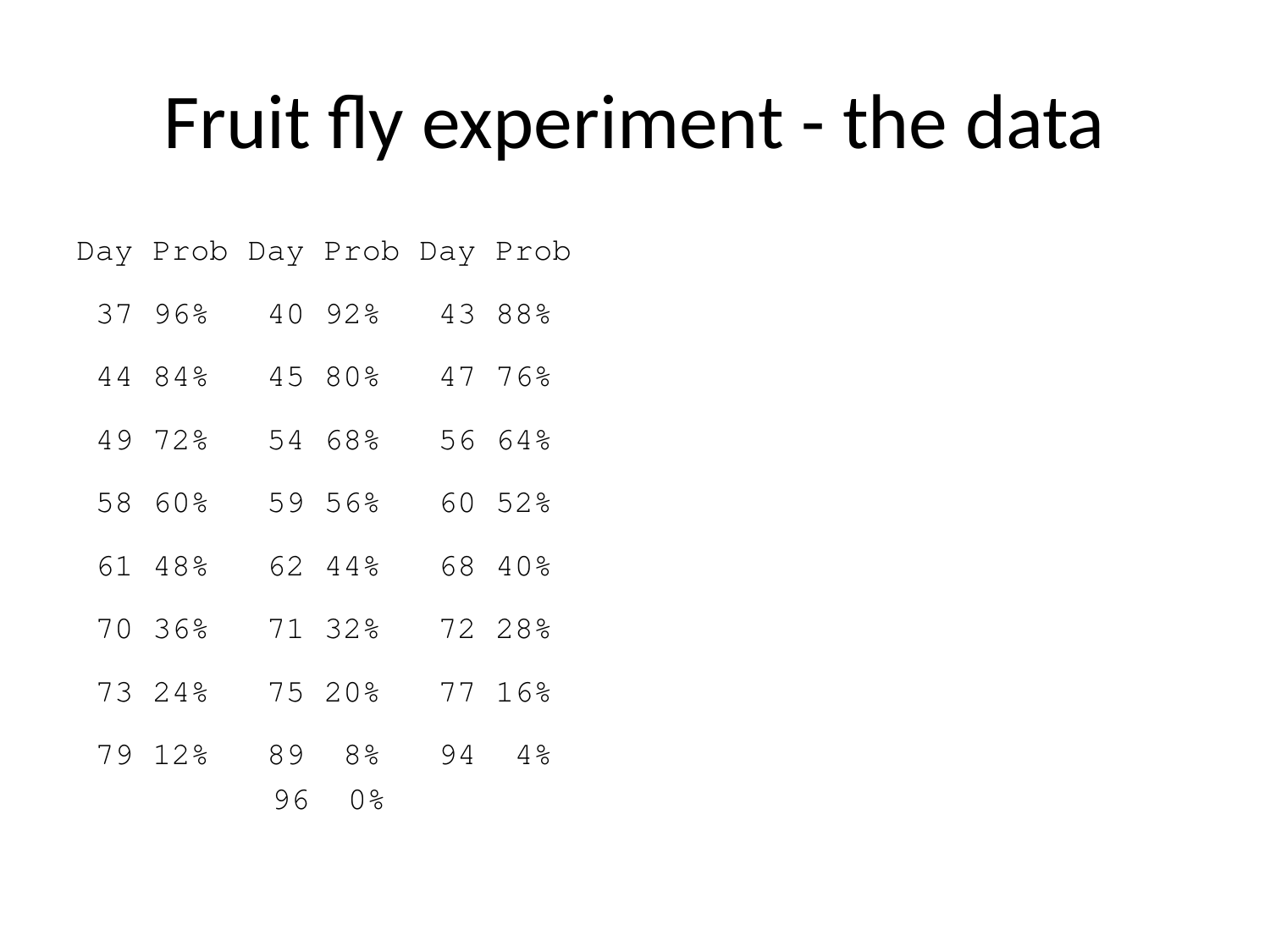

# Fruit fly experiment - the data
Day Prob Day Prob Day Prob
 37 96%   40 92%   43 88%
 44 84%   45 80%   47 76%
 49 72%   54 68%   56 64%
 58 60%   59 56%   60 52%
 61 48%   62 44%   68 40%
 70 36%   71 32%   72 28%
 73 24%   75 20%   77 16%
 79 12%   89  8%   94  4%
 96  0%